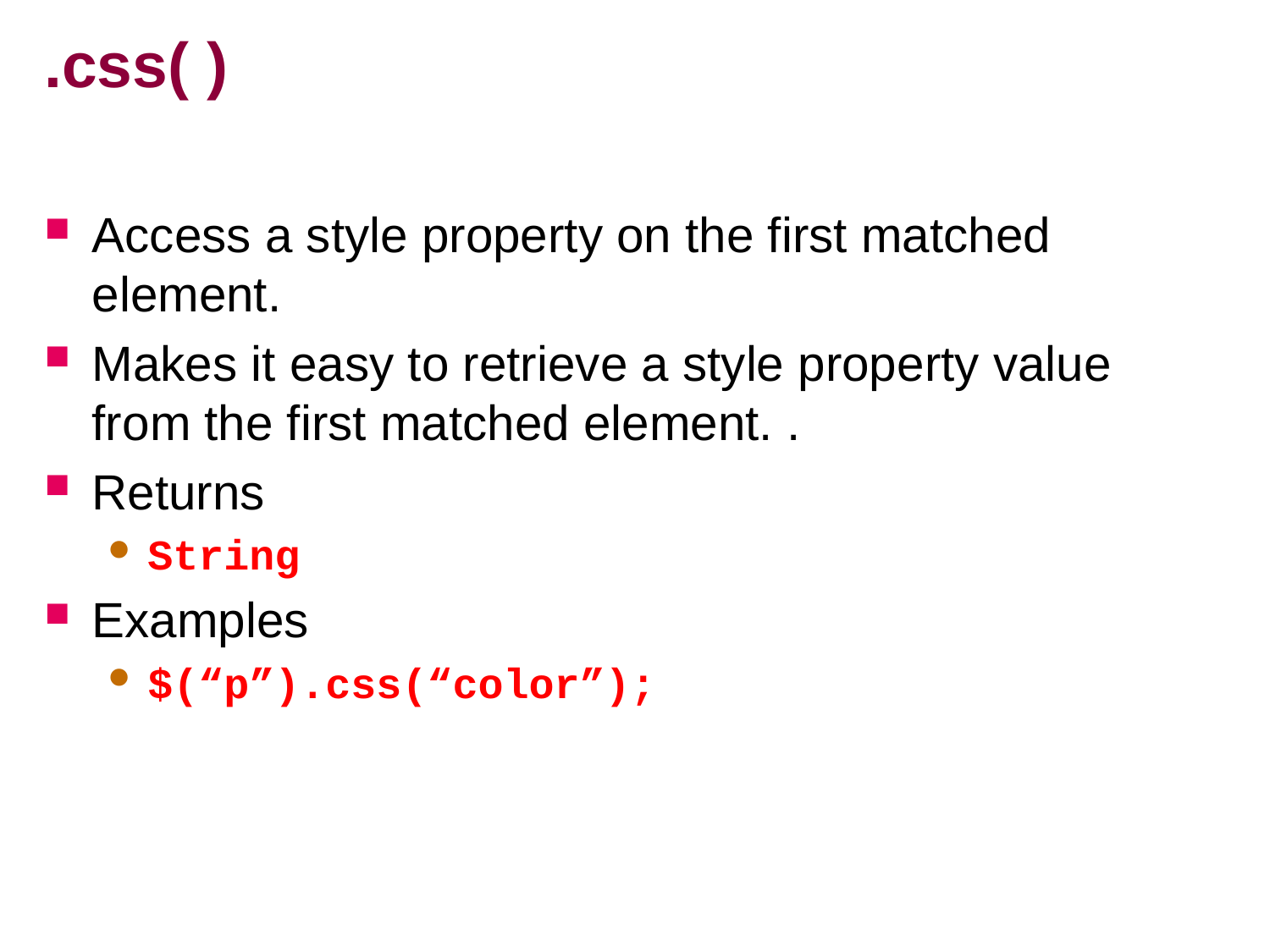

# .css( )
Access a style property on the first matched element.
Makes it easy to retrieve a style property value from the first matched element. .
Returns
String
Examples
$(“p”).css(“color”);